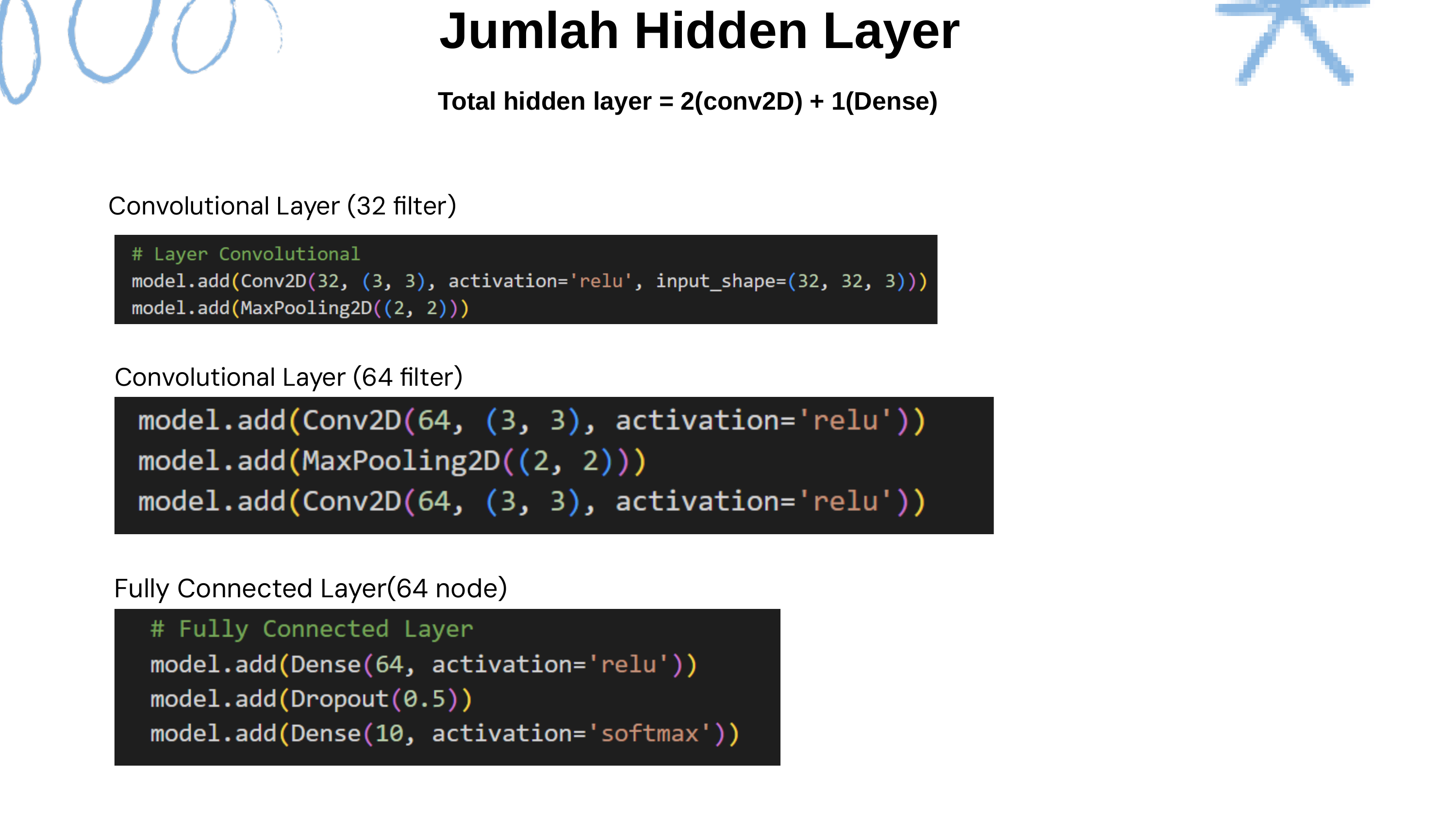

Jumlah Hidden Layer
Total hidden layer = 2(conv2D) + 1(Dense)
Convolutional Layer (32 filter)

Convolutional Layer (64 filter)

Fully Connected Layer(64 node)